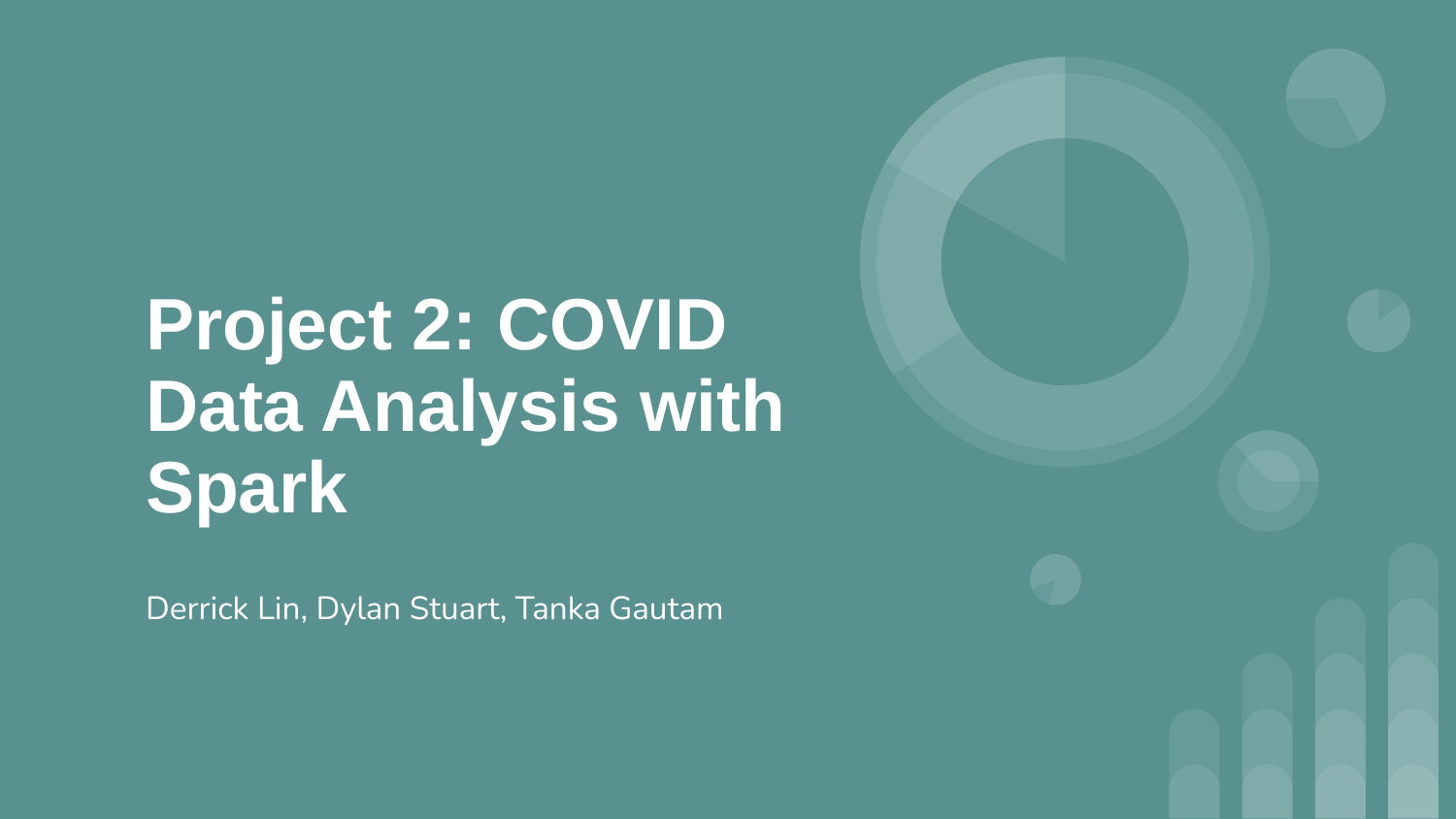

# Project 2: COVID Data Analysis with Spark
Derrick Lin, Dylan Stuart, Tanka Gautam